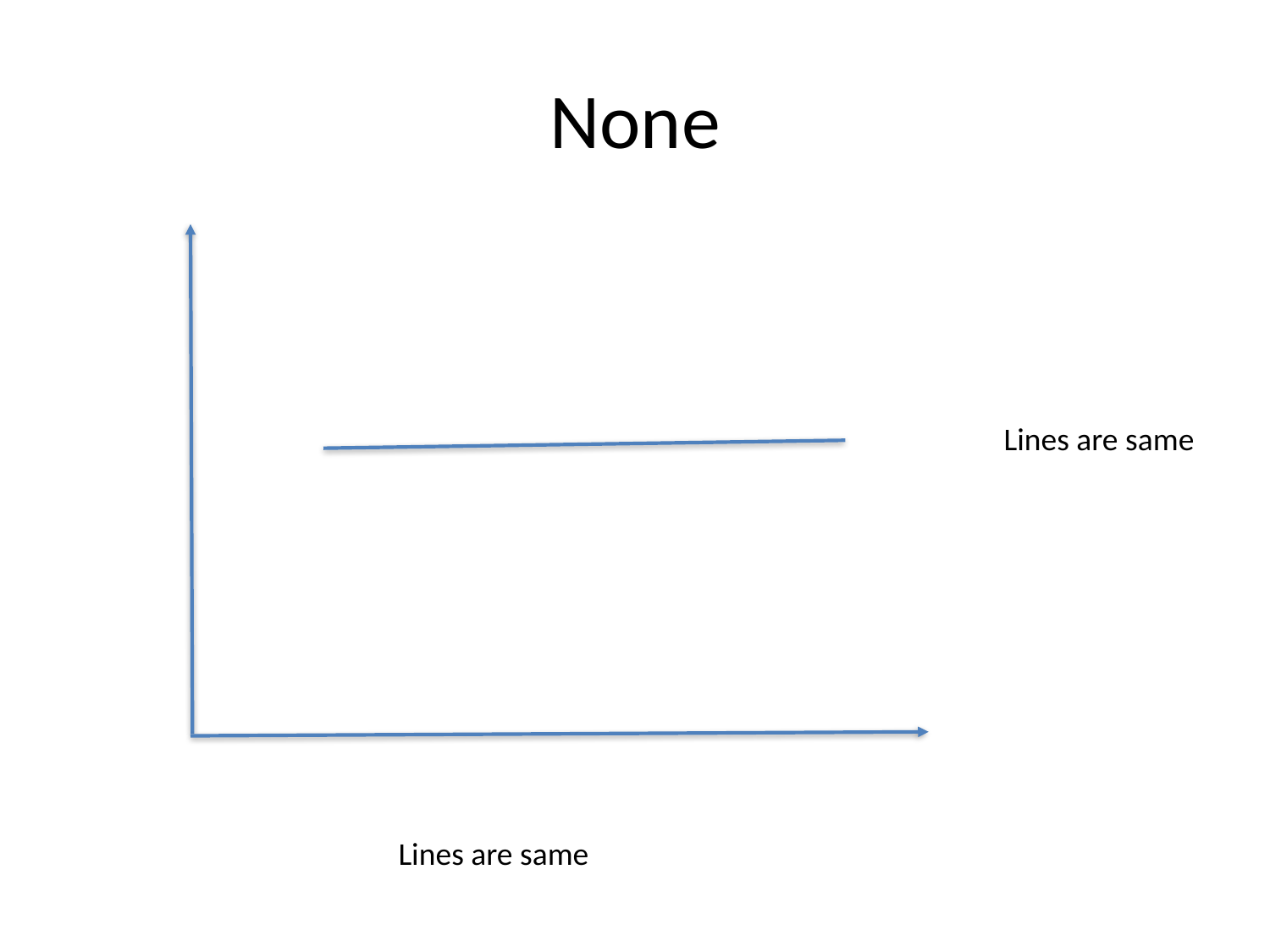

# None
Lines are same
Lines are same